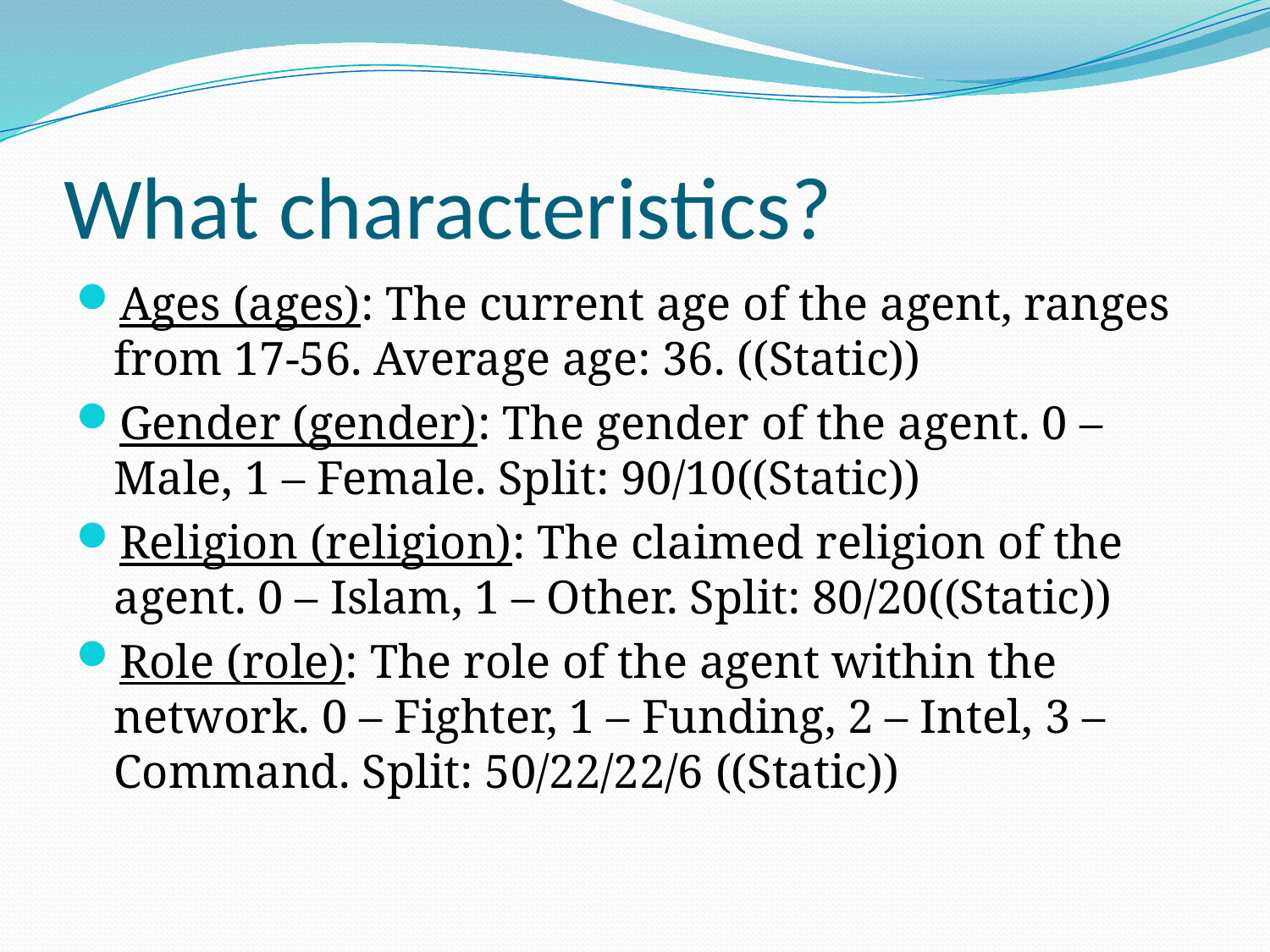

# What characteristics?
Ages (ages): The current age of the agent, ranges from 17-56. Average age: 36. ((Static))
Gender (gender): The gender of the agent. 0 – Male, 1 – Female. Split: 90/10((Static))
Religion (religion): The claimed religion of the agent. 0 – Islam, 1 – Other. Split: 80/20((Static))
Role (role): The role of the agent within the network. 0 – Fighter, 1 – Funding, 2 – Intel, 3 – Command. Split: 50/22/22/6 ((Static))